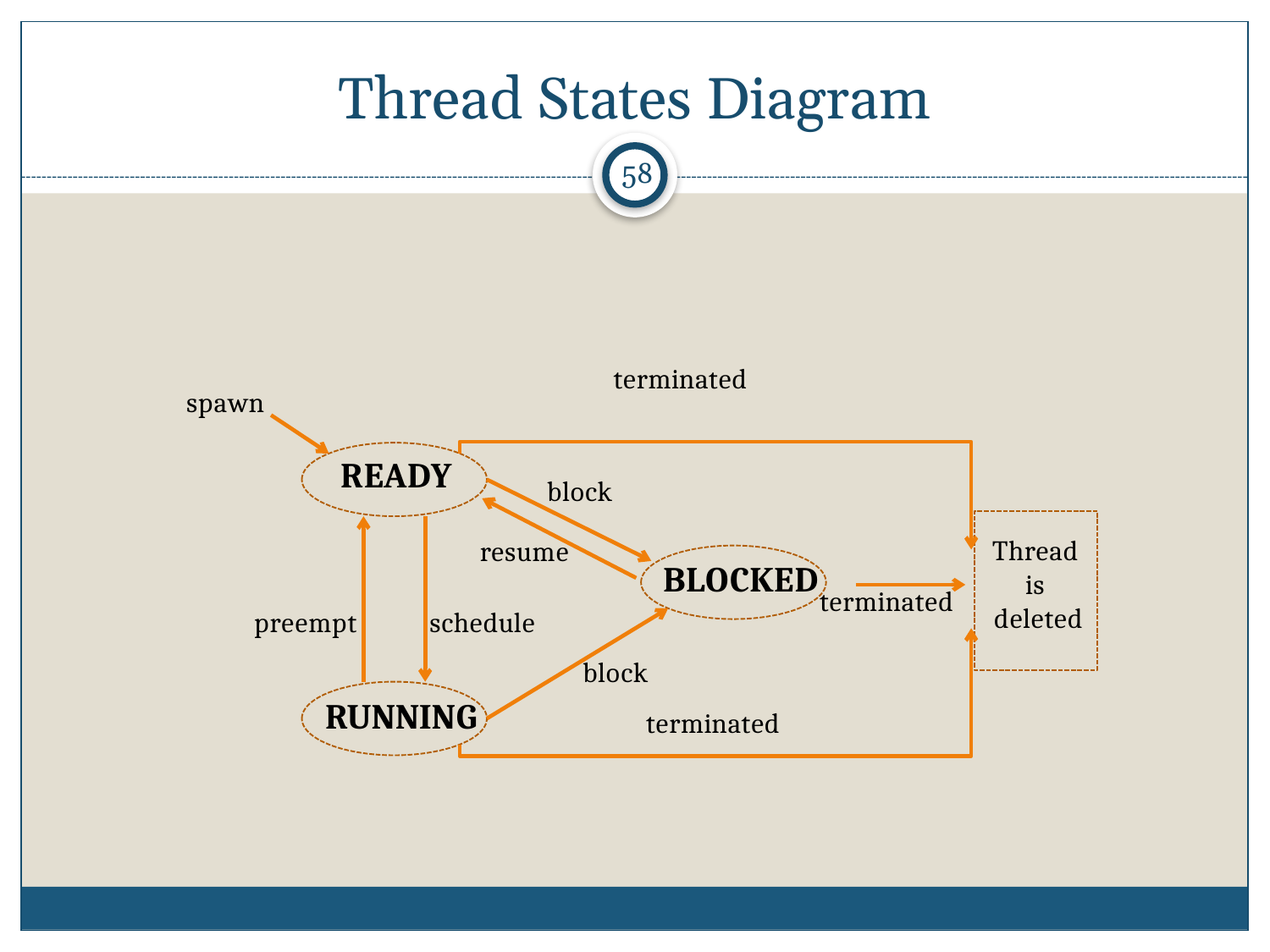

# Thread States Diagram
58
terminated
spawn

READY
block

Thread
is
deleted
resume

BLOCKED
terminated
preempt
schedule
block

RUNNING
terminated